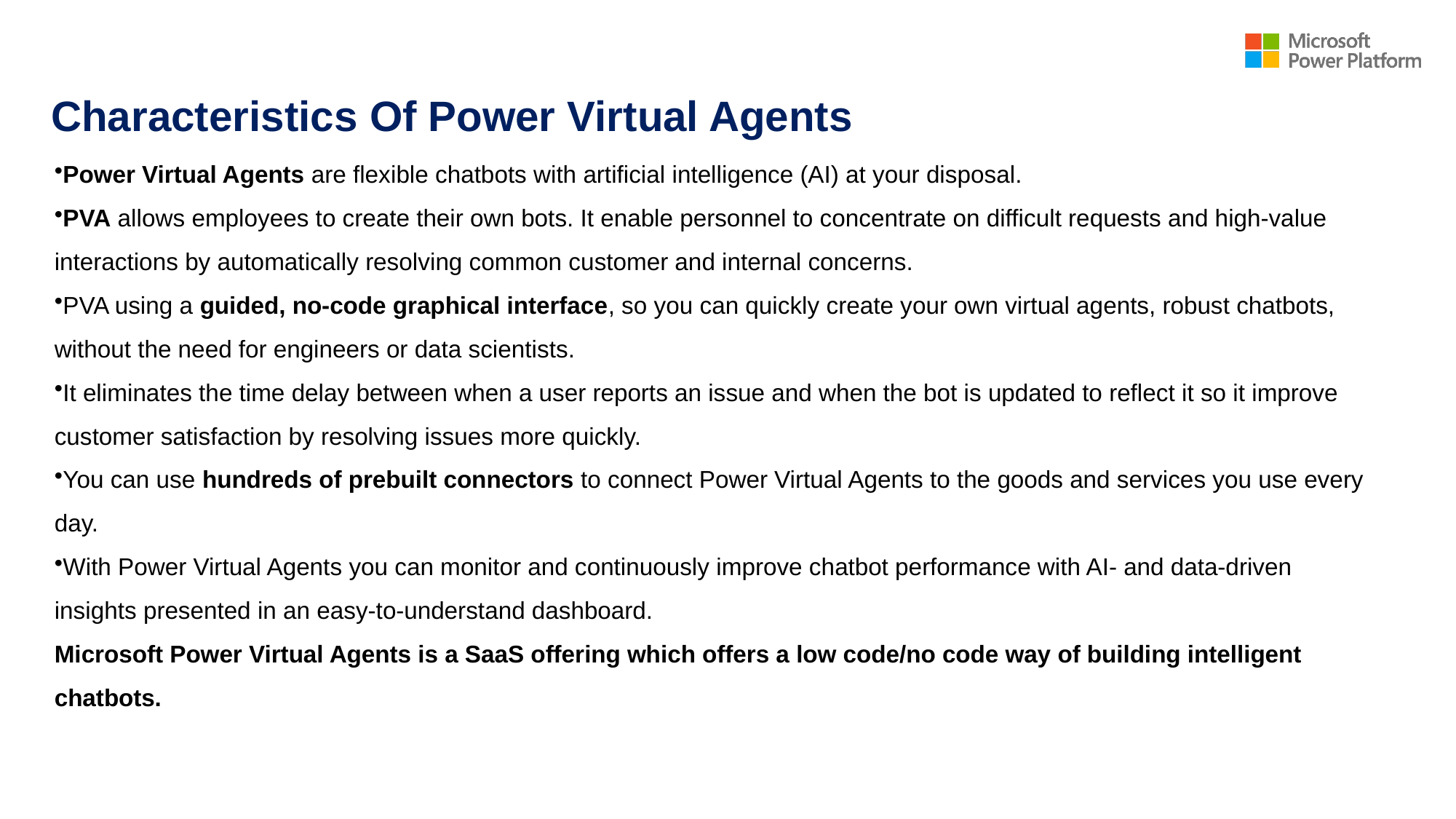

# Characteristics Of Power Virtual Agents
Power Virtual Agents are flexible chatbots with artificial intelligence (AI) at your disposal.
PVA allows employees to create their own bots. It enable personnel to concentrate on difficult requests and high-value interactions by automatically resolving common customer and internal concerns.
PVA using a guided, no-code graphical interface, so you can quickly create your own virtual agents, robust chatbots, without the need for engineers or data scientists.
It eliminates the time delay between when a user reports an issue and when the bot is updated to reflect it so it improve customer satisfaction by resolving issues more quickly.
You can use hundreds of prebuilt connectors to connect Power Virtual Agents to the goods and services you use every day.
With Power Virtual Agents you can monitor and continuously improve chatbot performance with AI- and data-driven insights presented in an easy-to-understand dashboard.
Microsoft Power Virtual Agents is a SaaS offering which offers a low code/no code way of building intelligent chatbots.